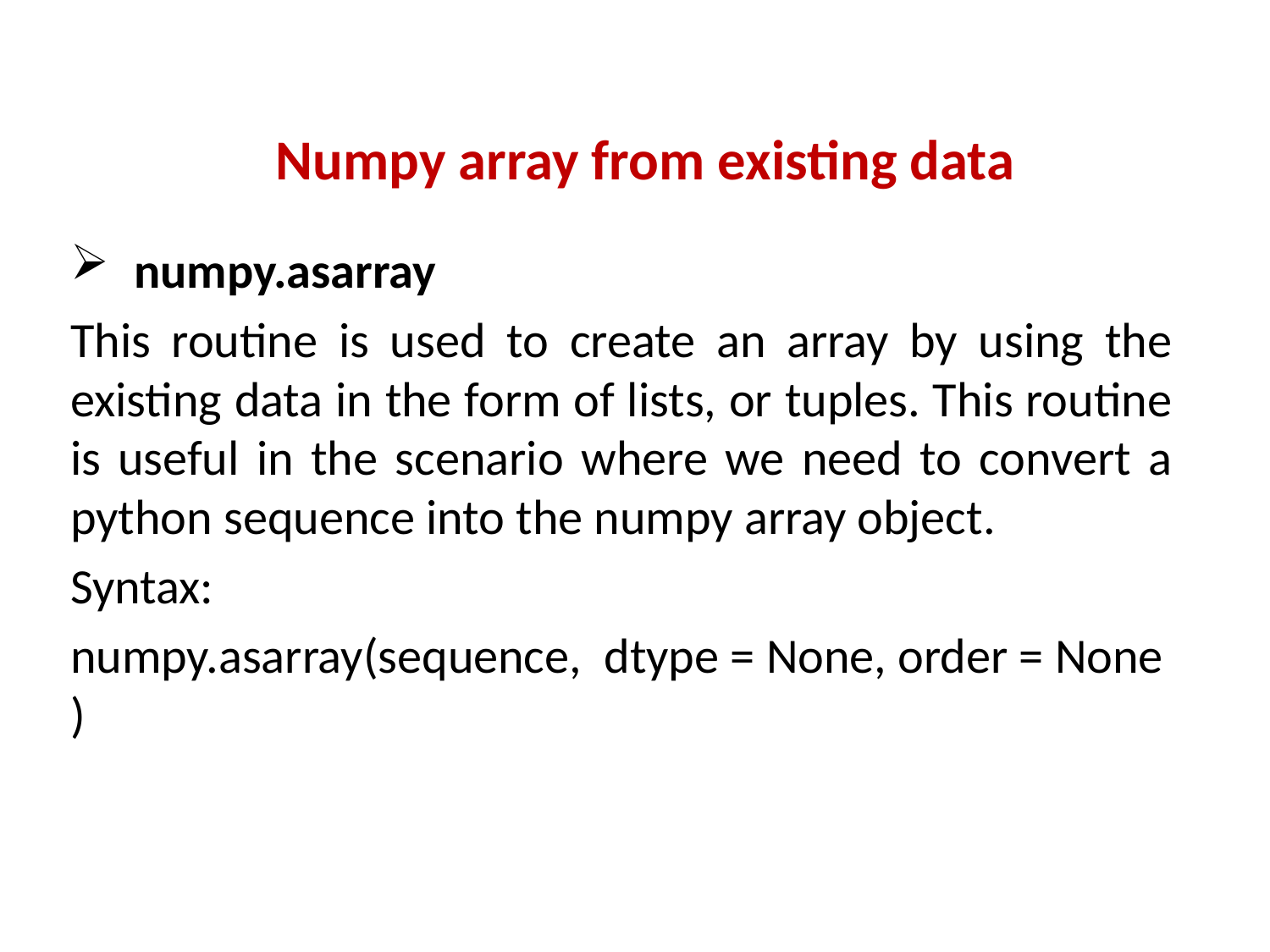

#
Numpy array from existing data
numpy.asarray
This routine is used to create an array by using the existing data in the form of lists, or tuples. This routine is useful in the scenario where we need to convert a python sequence into the numpy array object.
Syntax:
numpy.asarray(sequence,  dtype = None, order = None)